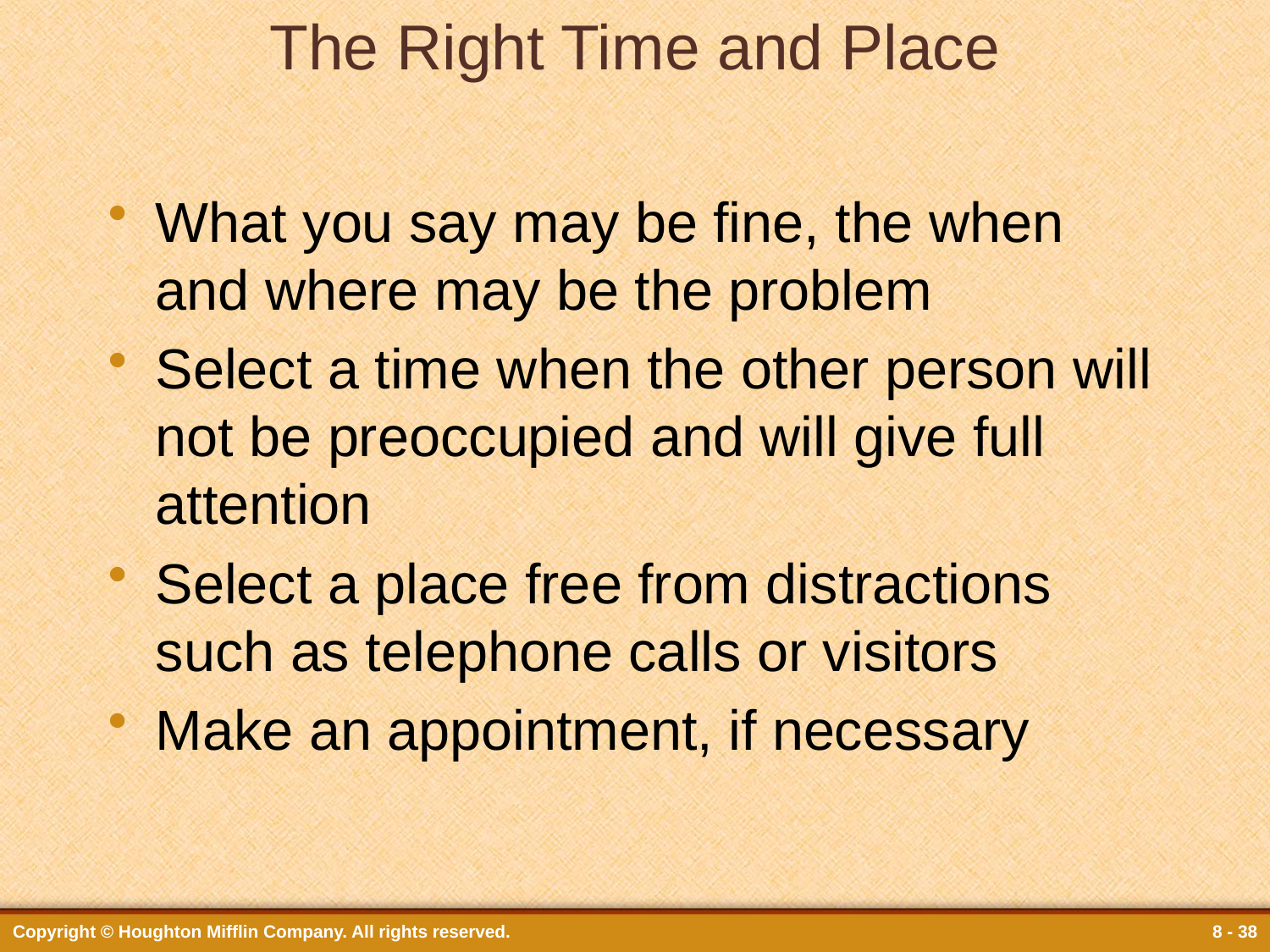

# The Right Time and Place
What you say may be fine, the when and where may be the problem
Select a time when the other person will not be preoccupied and will give full attention
Select a place free from distractions such as telephone calls or visitors
Make an appointment, if necessary
Copyright © Houghton Mifflin Company. All rights reserved.
8 - 38